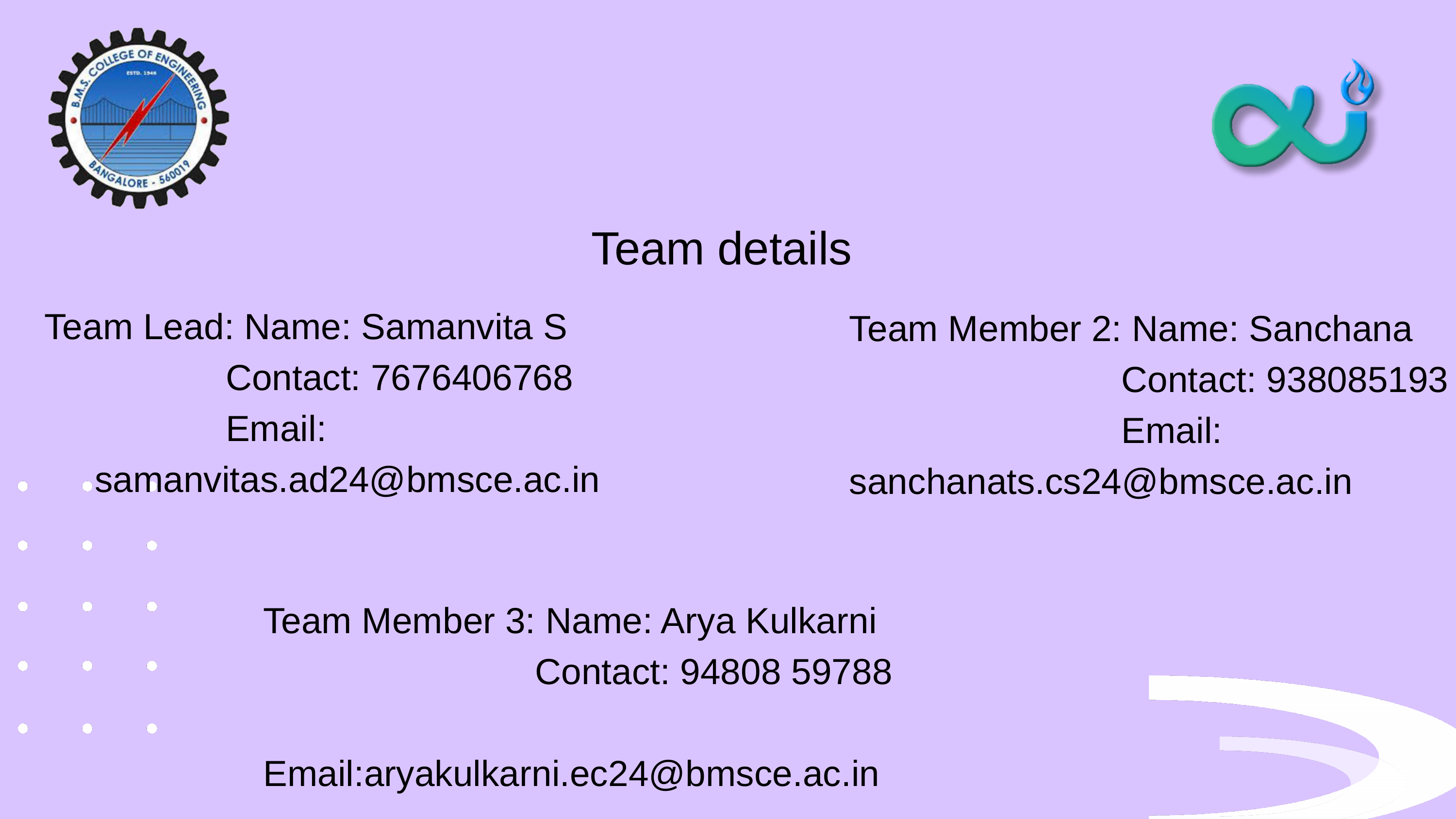

Team details
   Team Lead: Name: Samanvita S
                     Contact: 7676406768
                     Email:
        samanvitas.ad24@bmsce.ac.in

Team Member 2: Name: Sanchana
                           Contact: 938085193
                           Email: sanchanats.cs24@bmsce.ac.in

Team Member 3: Name: Arya Kulkarni
                           Contact: 94808 59788
                           Email:aryakulkarni.ec24@bmsce.ac.in